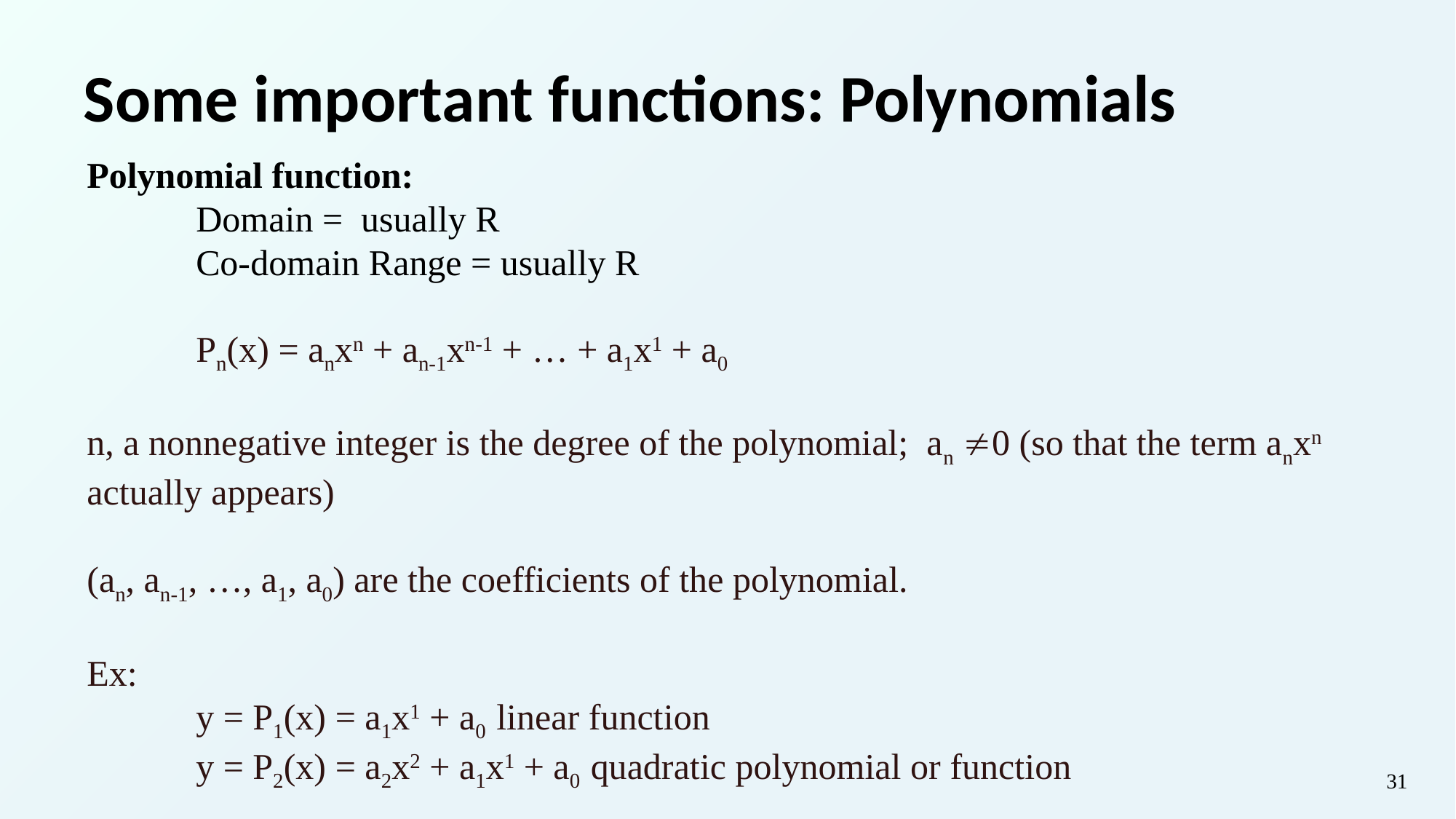

# Some important functions: Polynomials
Polynomial function:
	Domain =  usually R
	Co-domain Range = usually R

	Pn(x) = anxn + an-1xn-1 + … + a1x1 + a0

n, a nonnegative integer is the degree of the polynomial;  an ≠0 (so that the term anxn actually appears)

(an, an-1, …, a1, a0) are the coefficients of the polynomial.

Ex:
	y = P1(x) = a1x1 + a0  linear function
	y = P2(x) = a2x2 + a1x1 + a0  quadratic polynomial or function

31